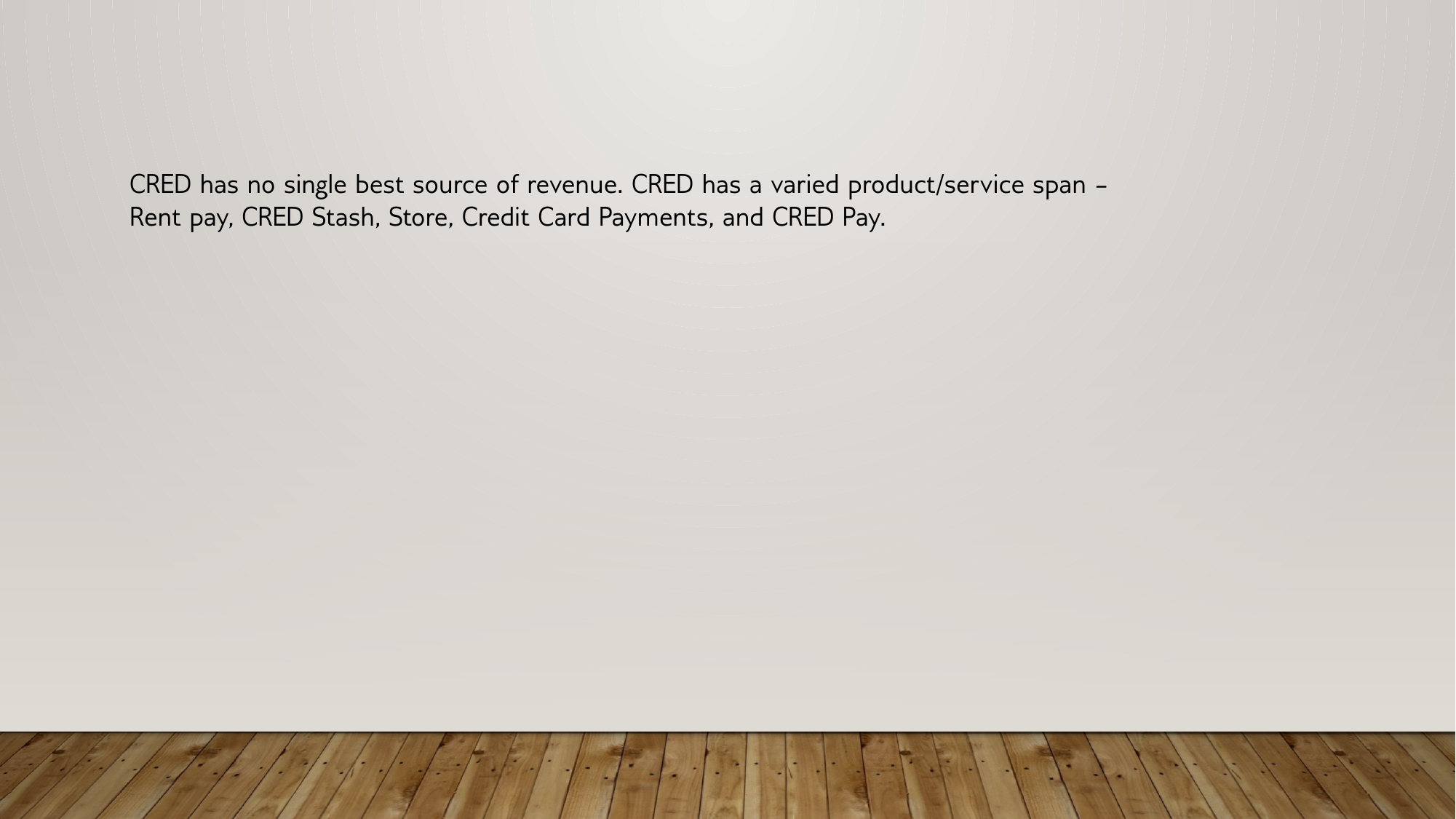

CRED has no single best source of revenue. CRED has a varied product/service span –
Rent pay, CRED Stash, Store, Credit Card Payments, and CRED Pay.